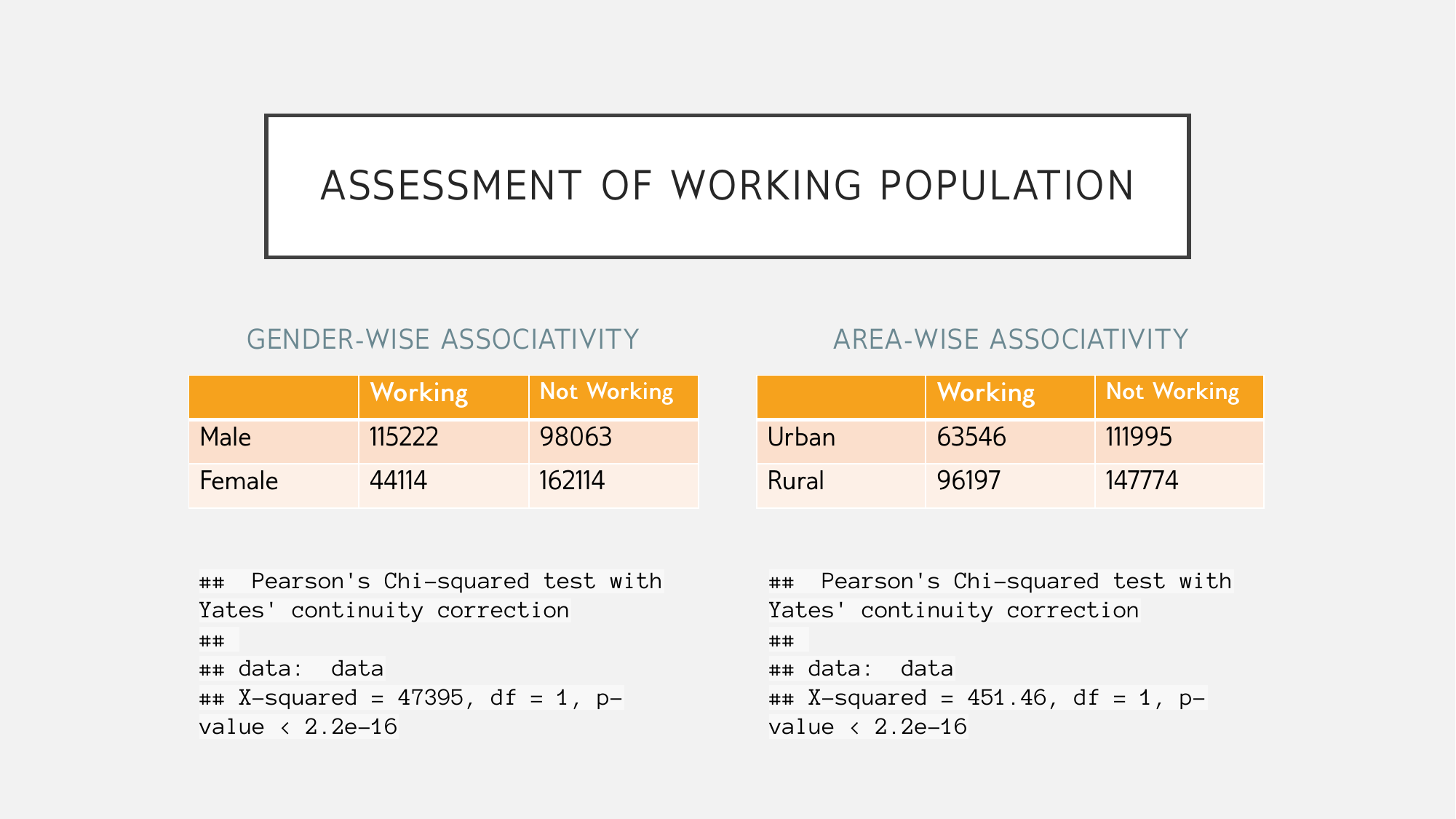

# Assessment of Working Population
Gender-Wise Associativity
Area-Wise Associativity
|  | Working | Not Working |
| --- | --- | --- |
| Male | 115222 | 98063 |
| Female | 44114 | 162114 |
|  | Working | Not Working |
| --- | --- | --- |
| Urban | 63546 | 111995 |
| Rural | 96197 | 147774 |
##  Pearson's Chi-squared test with Yates' continuity correction ## ## data:  data ## X-squared = 47395, df = 1, p-value < 2.2e-16

##  Pearson's Chi-squared test with Yates' continuity correction ## ## data:  data ## X-squared = 451.46, df = 1, p-value < 2.2e-16